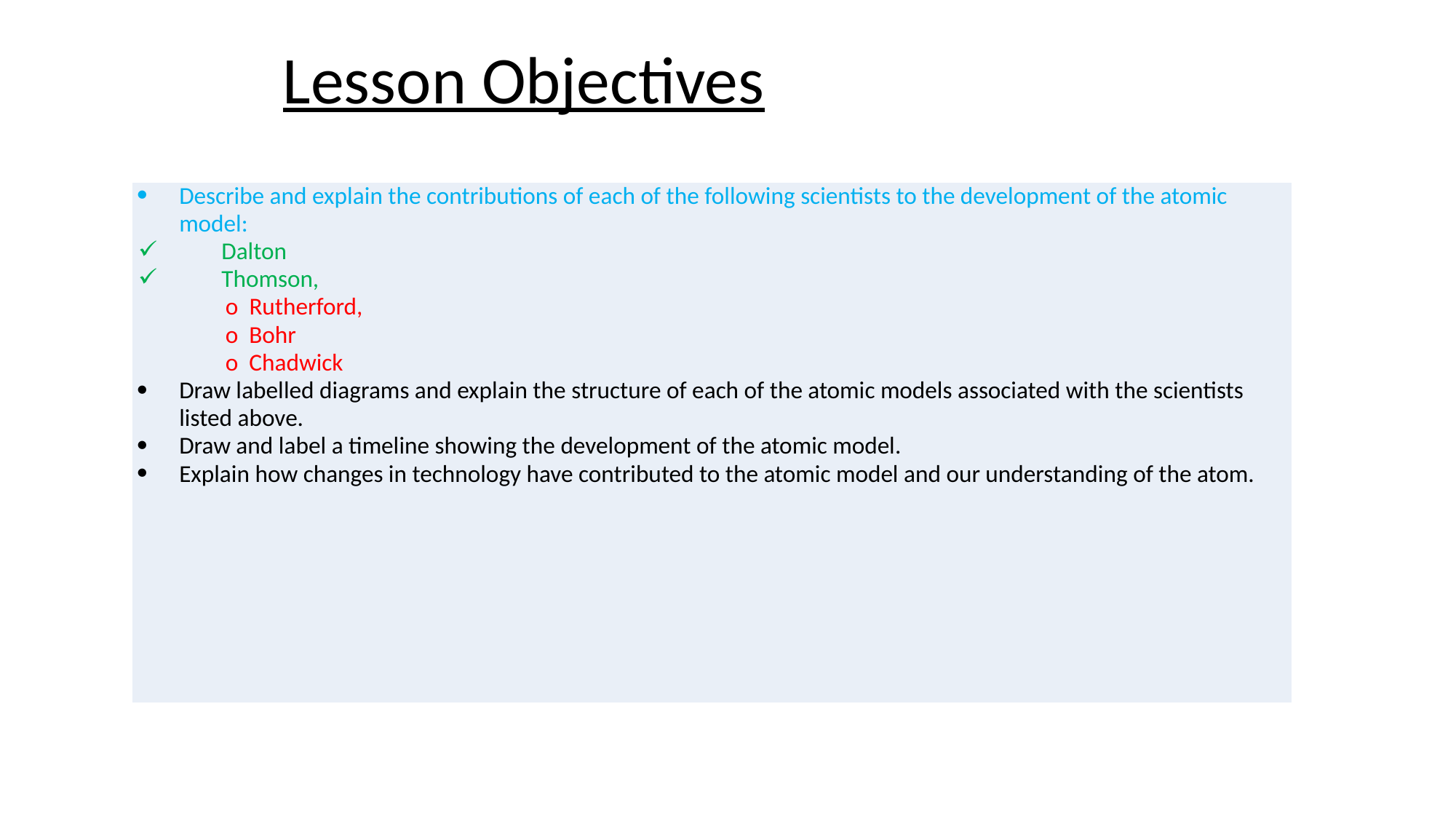

# Lesson Objectives
| Describe and explain the contributions of each of the following scientists to the development of the atomic model: Dalton Thomson, o Rutherford, o Bohr o Chadwick Draw labelled diagrams and explain the structure of each of the atomic models associated with the scientists listed above. Draw and label a timeline showing the development of the atomic model. Explain how changes in technology have contributed to the atomic model and our understanding of the atom. |
| --- |